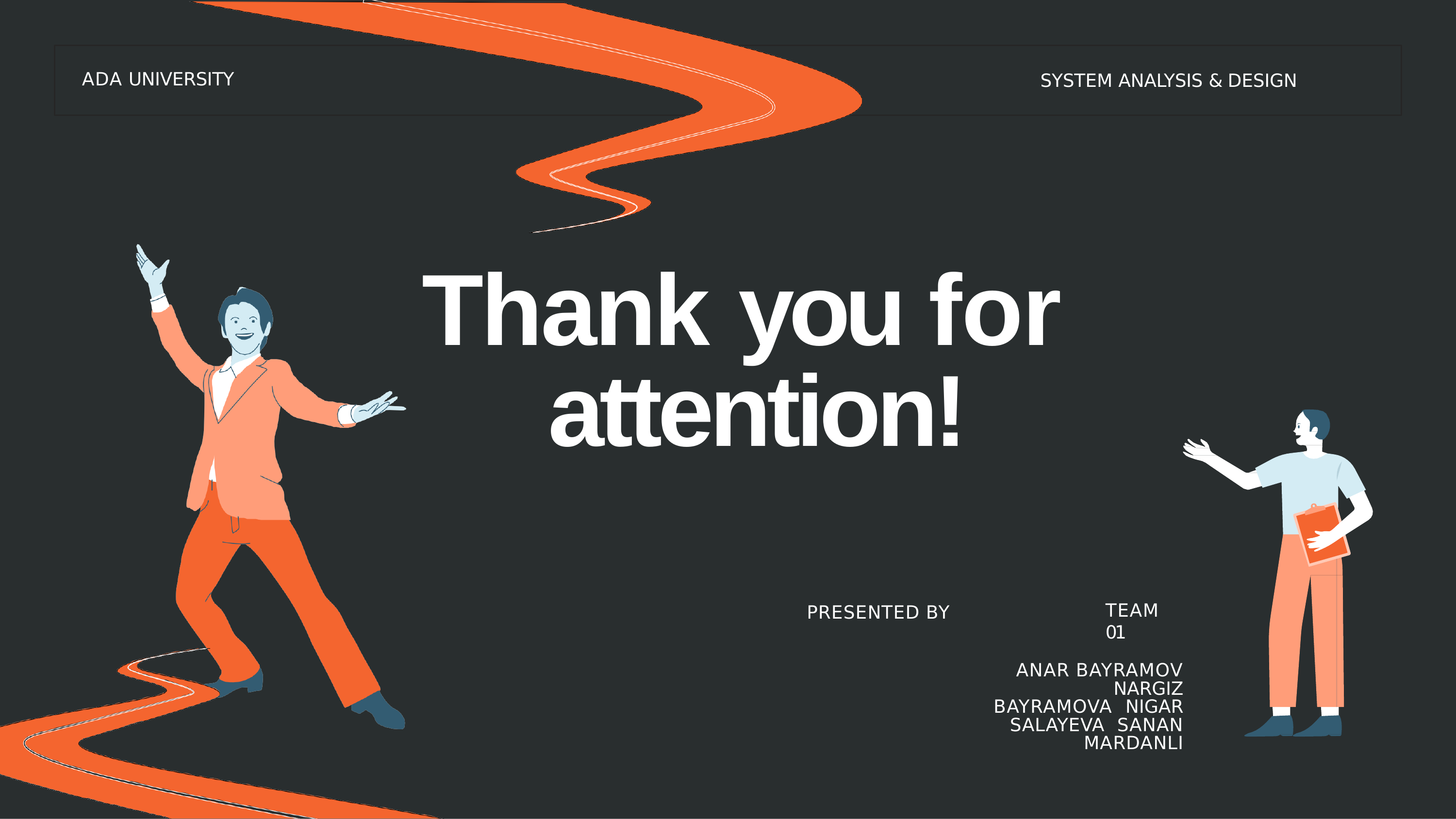

# ADA UNIVERSITY
SYSTEM ANALYSIS & DESIGN
Thank you for  attention!

TEAM 01
PRESENTED BY
ANAR BAYRAMOV  NARGIZ BAYRAMOVA  NIGAR SALAYEVA  SANAN MARDANLI